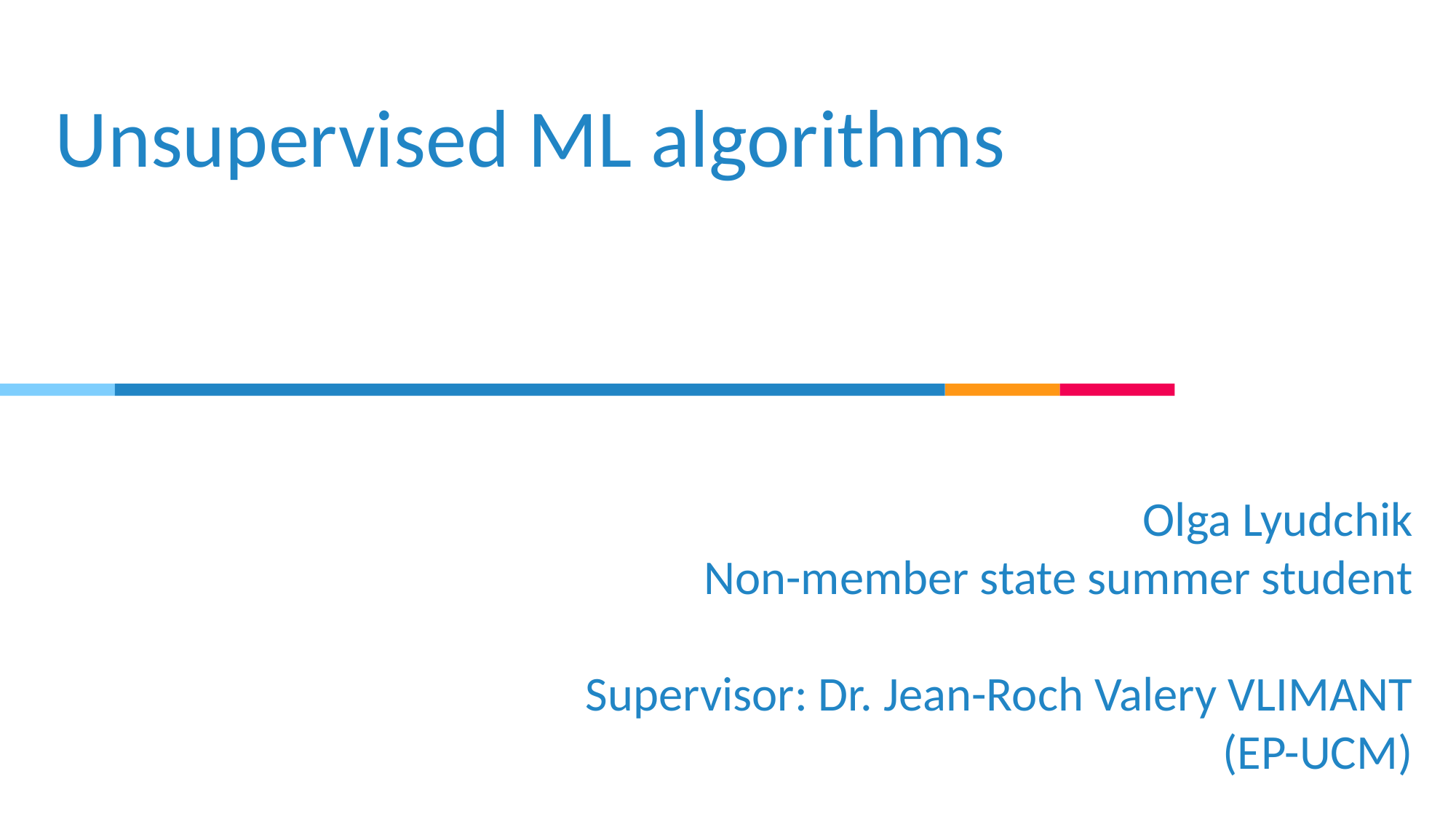

# Unsupervised ML algorithms
Olga Lyudchik
Non-member state summer student

Supervisor: Dr. Jean-Roch Valery VLIMANT
(EP-UCM)